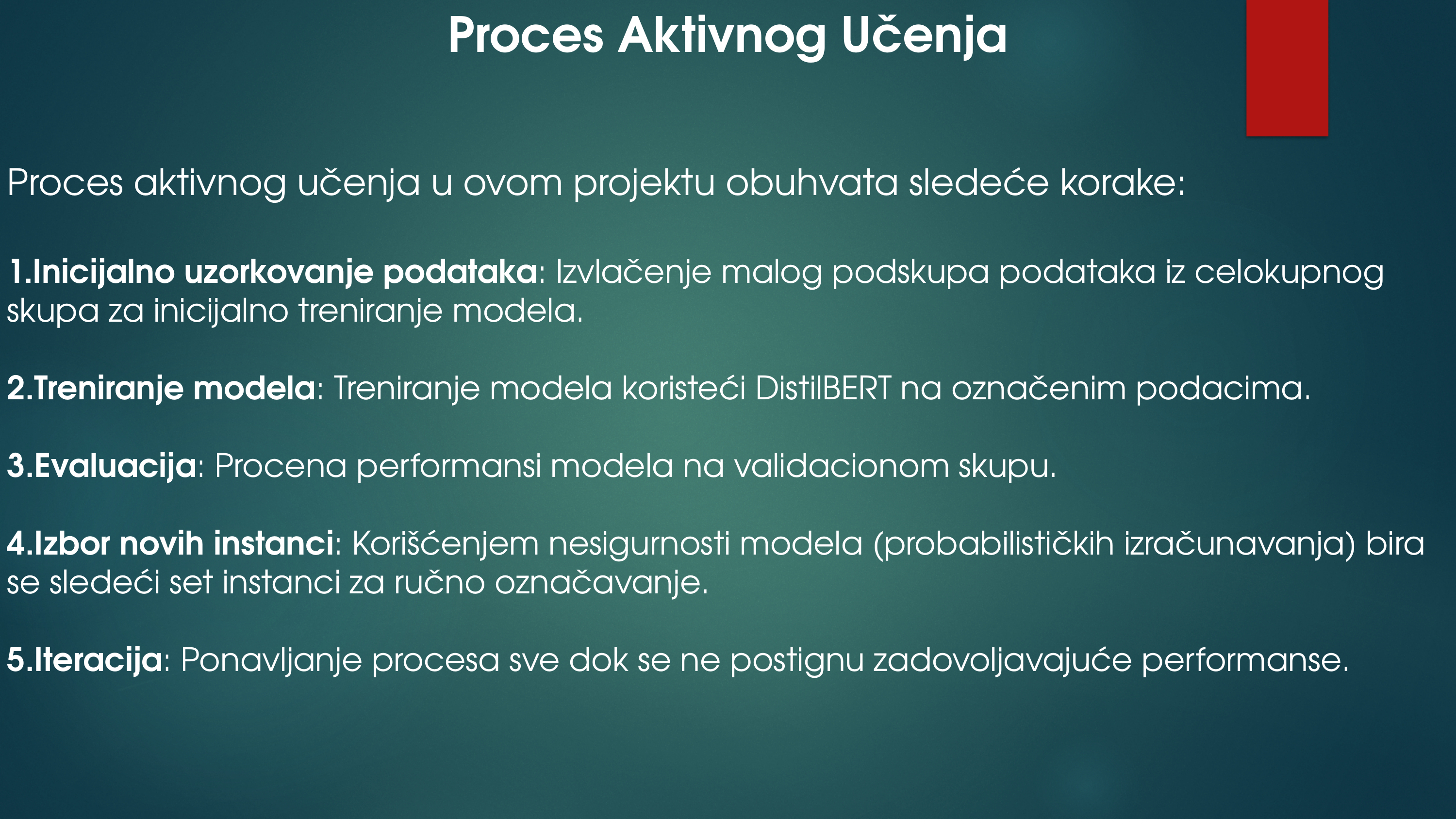

Proces Aktivnog Učenja

Proces aktivnog učenja u ovom projektu obuhvata sledeće korake:

Inicijalno uzorkovanje podataka: Izvlačenje malog podskupa podataka iz celokupnog skupa za inicijalno treniranje modela.

Treniranje modela: Treniranje modela koristeći DistilBERT na označenim podacima.

Evaluacija: Procena performansi modela na validacionom skupu.

Izbor novih instanci: Korišćenjem nesigurnosti modela (probabilističkih izračunavanja) bira se sledeći set instanci za ručno označavanje.

Iteracija: Ponavljanje procesa sve dok se ne postignu zadovoljavajuće performanse.